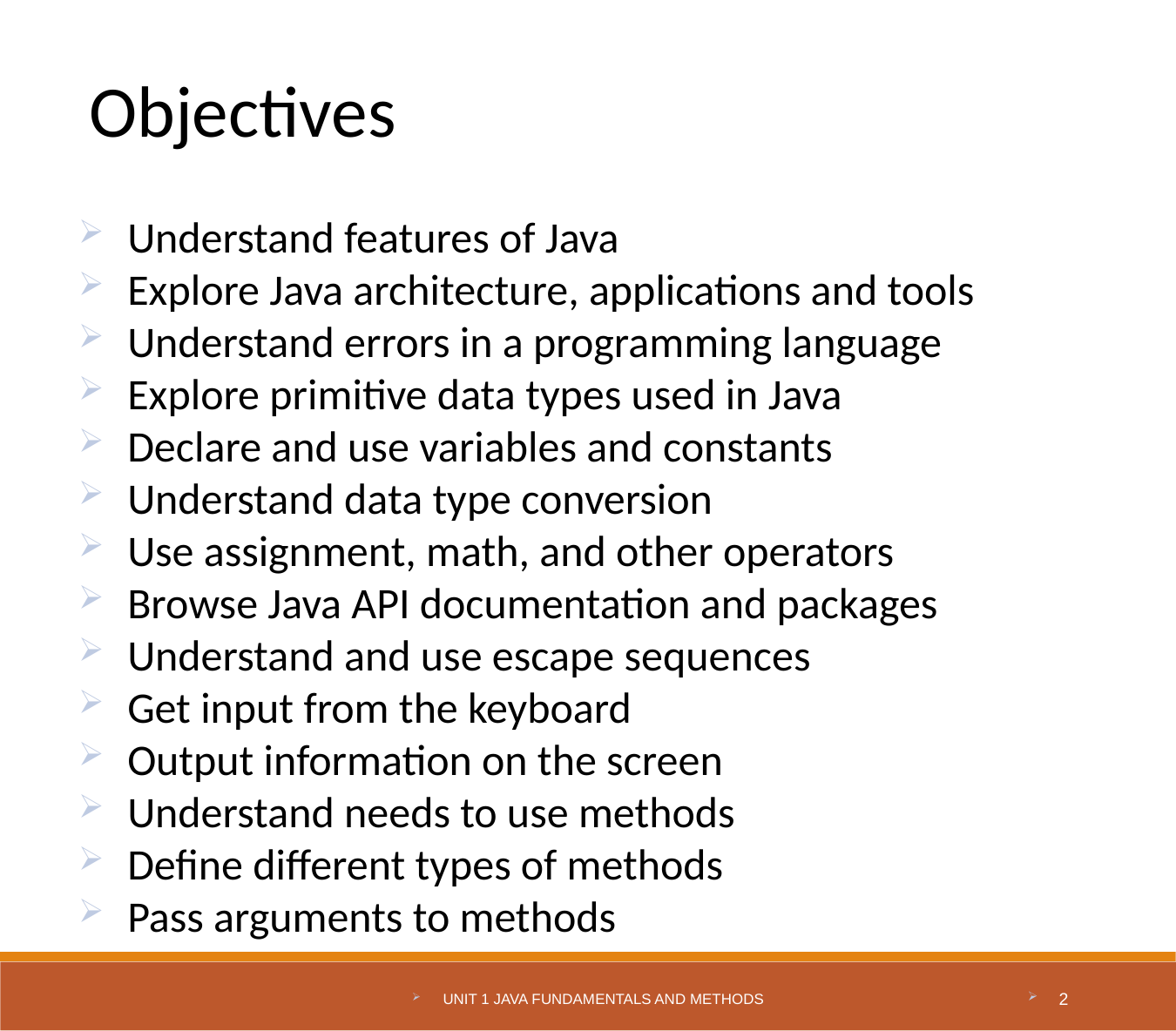

Objectives
Understand features of Java
Explore Java architecture, applications and tools
Understand errors in a programming language
Explore primitive data types used in Java
Declare and use variables and constants
Understand data type conversion
Use assignment, math, and other operators
Browse Java API documentation and packages
Understand and use escape sequences
Get input from the keyboard
Output information on the screen
Understand needs to use methods
Define different types of methods
Pass arguments to methods
Unit 1 Java Fundamentals and Methods
2